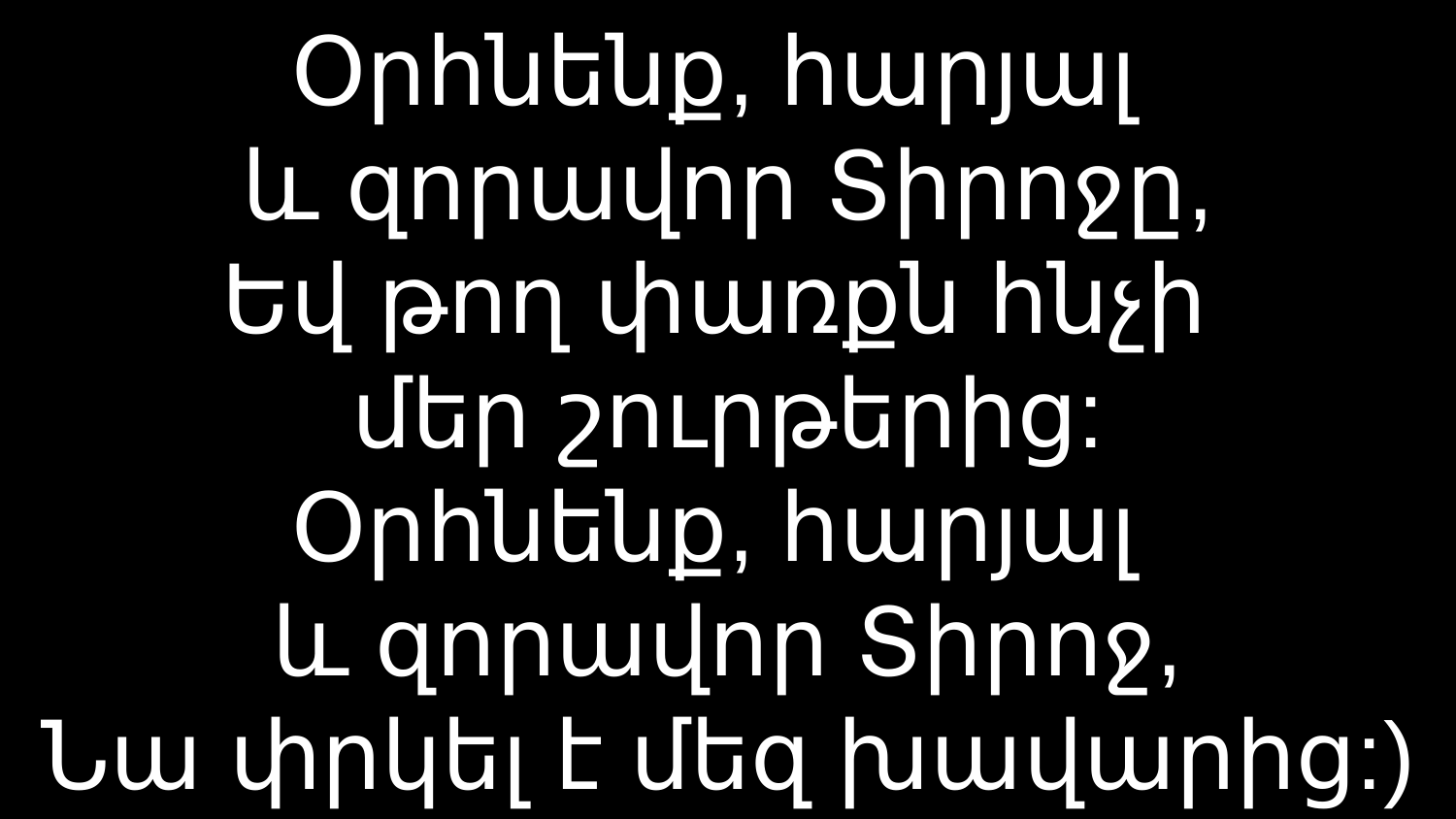

# Օրհնենք, հարյալ և զորավոր Տիրոջը, Եվ թող փառքն հնչի մեր շուրթերից: Օրհնենք, հարյալ և զորավոր Տիրոջ, Նա փրկել է մեզ խավարից:)